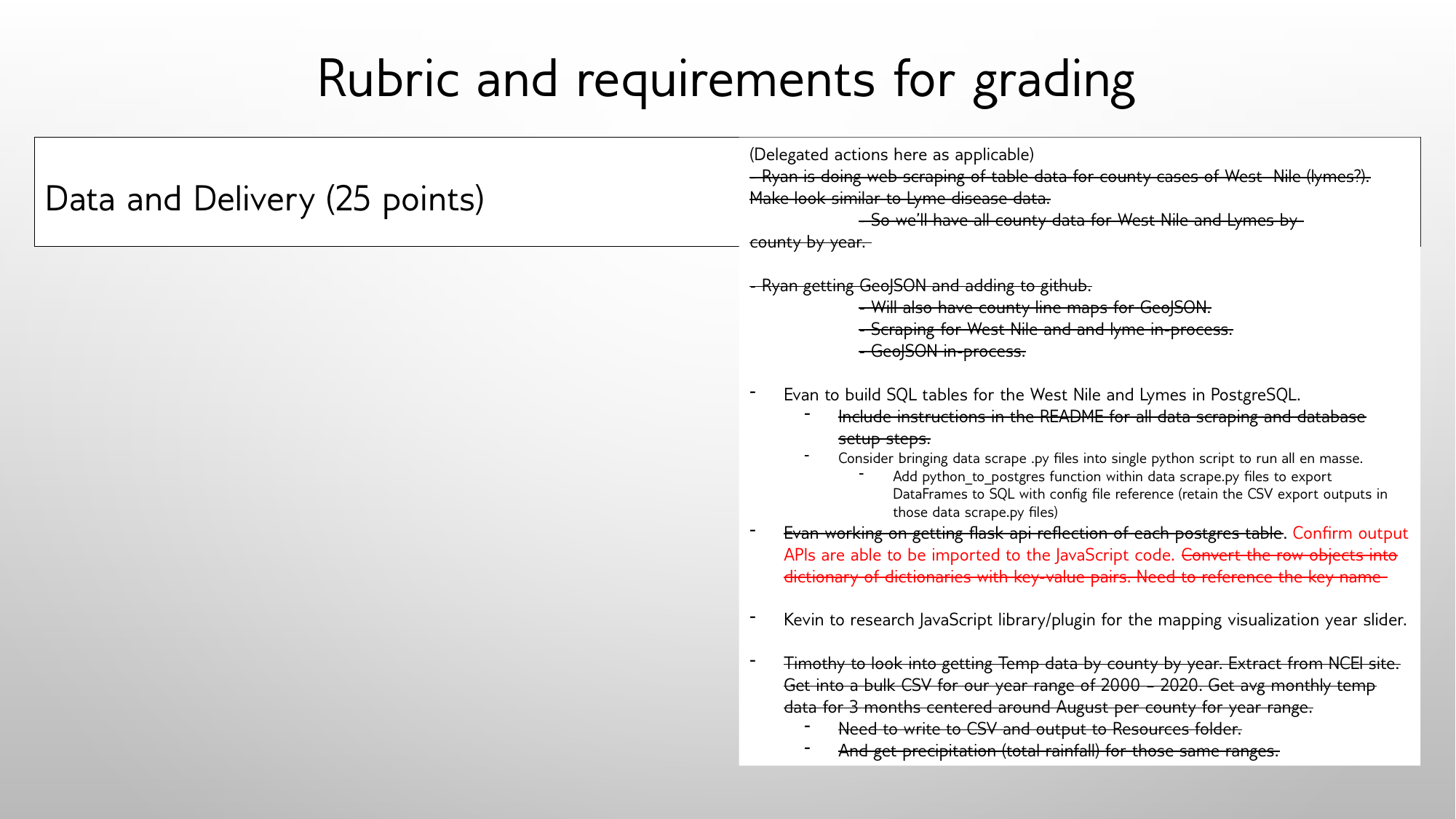

# Rubric and requirements for grading
(Delegated actions here as applicable)
- Ryan is doing web scraping of table data for county cases of West  Nile (lymes?). Make look similar to Lyme disease data.
	- So we’ll have all county data for West Nile and Lymes by 	county by year.

- Ryan getting GeoJSON and adding to github.
	- Will also have county line maps for GeoJSON.
	- Scraping for West Nile and and lyme in-process.
	- GeoJSON in-process.

Evan to build SQL tables for the West Nile and Lymes in PostgreSQL.
Include instructions in the README for all data scraping and database setup steps.
Consider bringing data scrape .py files into single python script to run all en masse.
Add python_to_postgres function within data scrape.py files to export DataFrames to SQL with config file reference (retain the CSV export outputs in those data scrape.py files)
Evan working on getting flask api reflection of each postgres table. Confirm output APIs are able to be imported to the JavaScript code. Convert the row objects into dictionary of dictionaries with key-value pairs. Need to reference the key name

Kevin to research JavaScript library/plugin for the mapping visualization year slider.

Timothy to look into getting Temp data by county by year. Extract from NCEI site. Get into a bulk CSV for our year range of 2000 – 2020. Get avg monthly temp data for 3 months centered around August per county for year range.
Need to write to CSV and output to Resources folder.
And get precipitation (total rainfall) for those same ranges.
Data and Delivery (25 points)